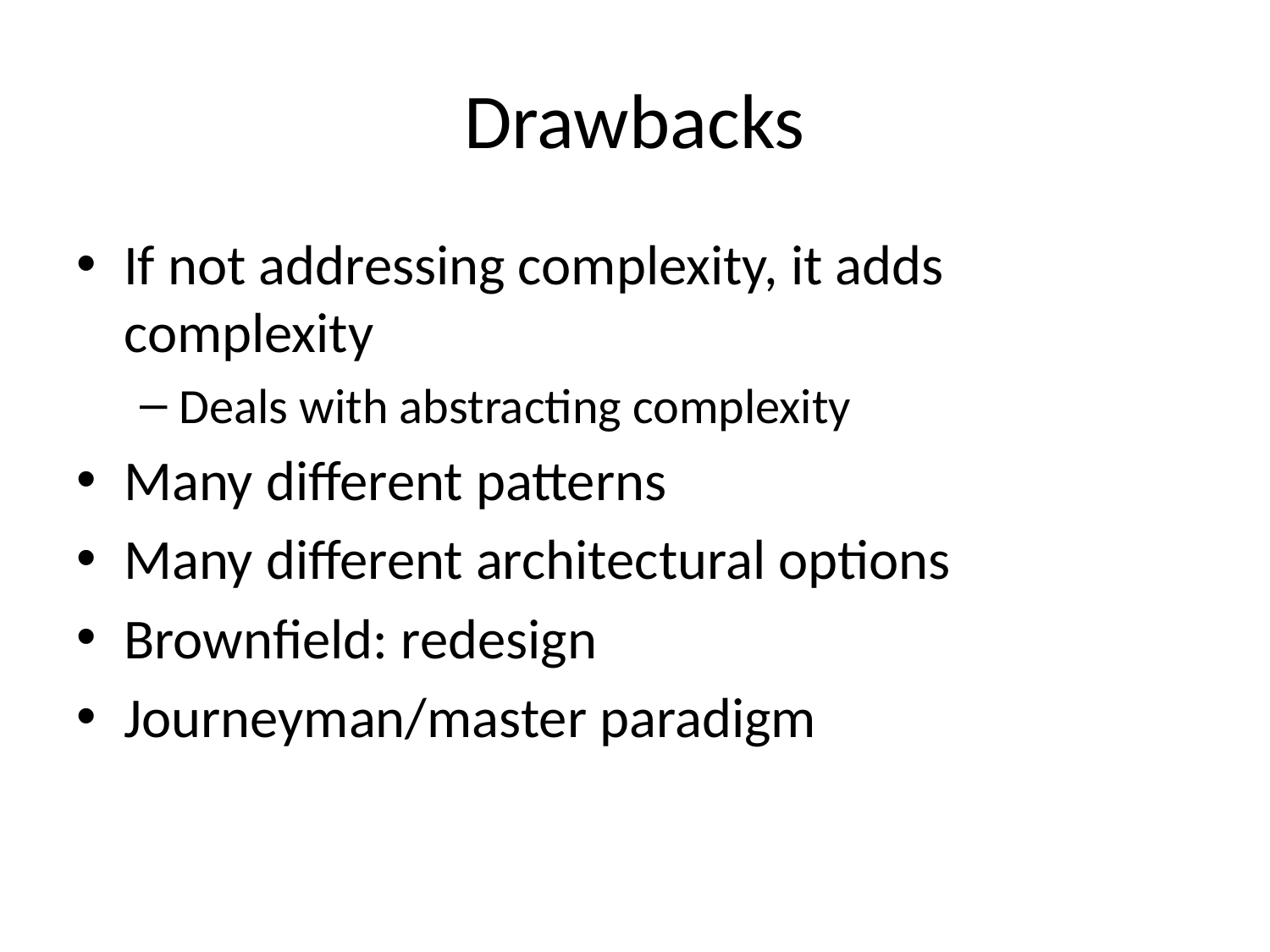

# Drawbacks
If not addressing complexity, it adds complexity
Deals with abstracting complexity
Many different patterns
Many different architectural options
Brownfield: redesign
Journeyman/master paradigm